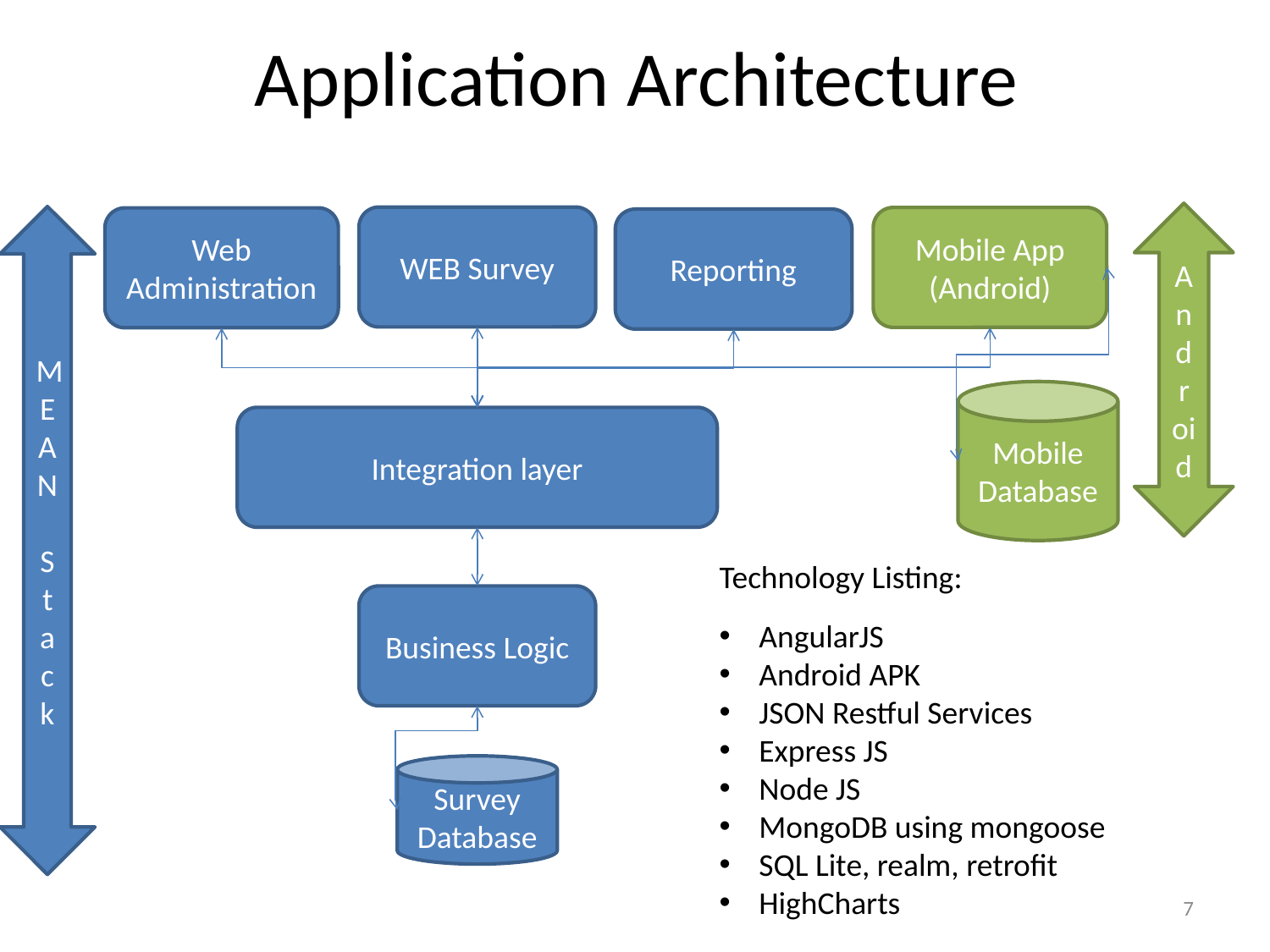

# Application Architecture
Android
MEAN

Stack
WEB Survey
Mobile App
(Android)
Web Administration
Reporting
Mobile Database
Integration layer
Technology Listing:

AngularJS
Android APK
JSON Restful Services
Express JS
Node JS
MongoDB using mongoose
SQL Lite, realm, retrofit
HighCharts

Business Logic
Survey Database
7